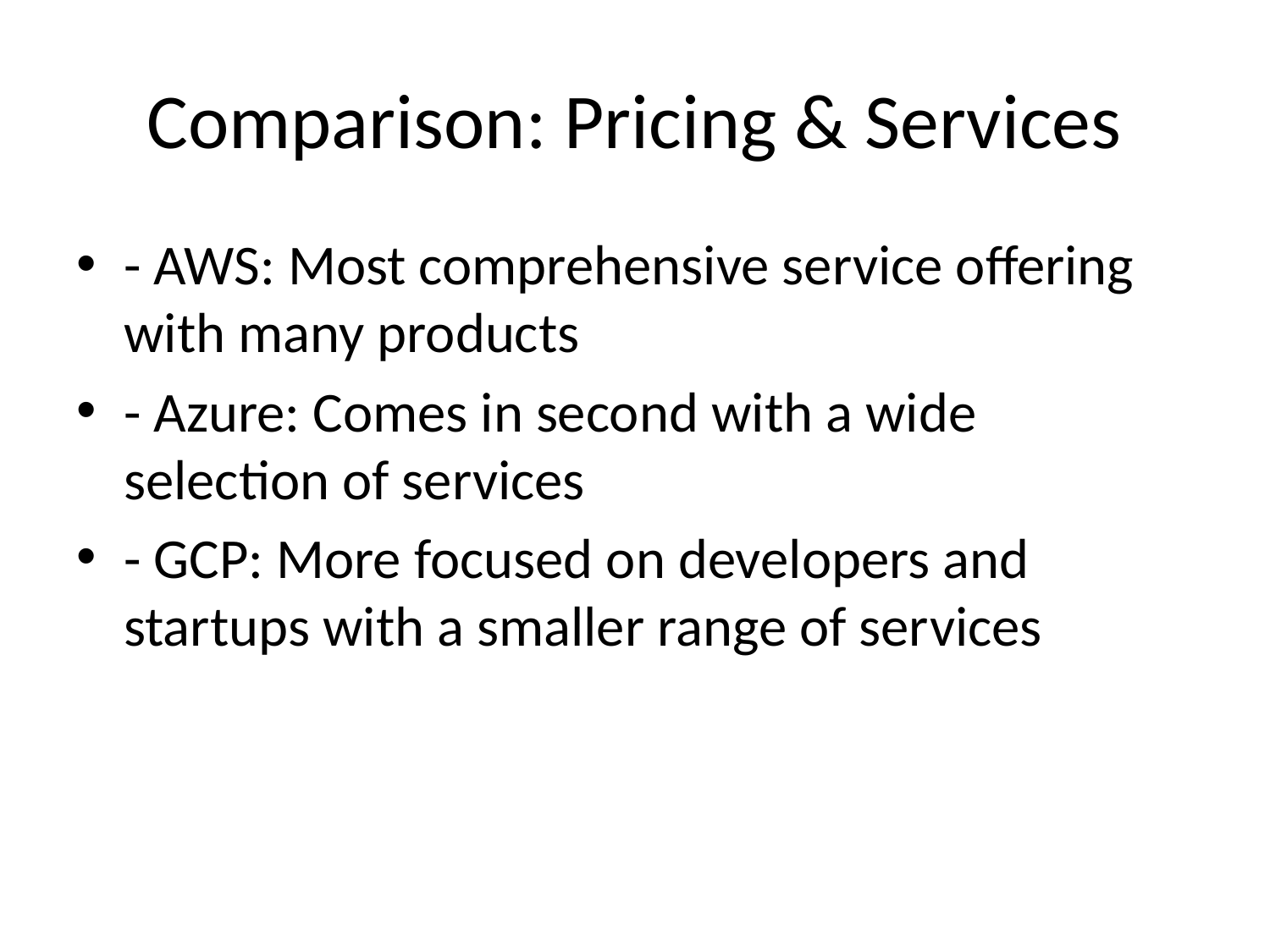

# Comparison: Pricing & Services
- AWS: Most comprehensive service offering with many products
- Azure: Comes in second with a wide selection of services
- GCP: More focused on developers and startups with a smaller range of services